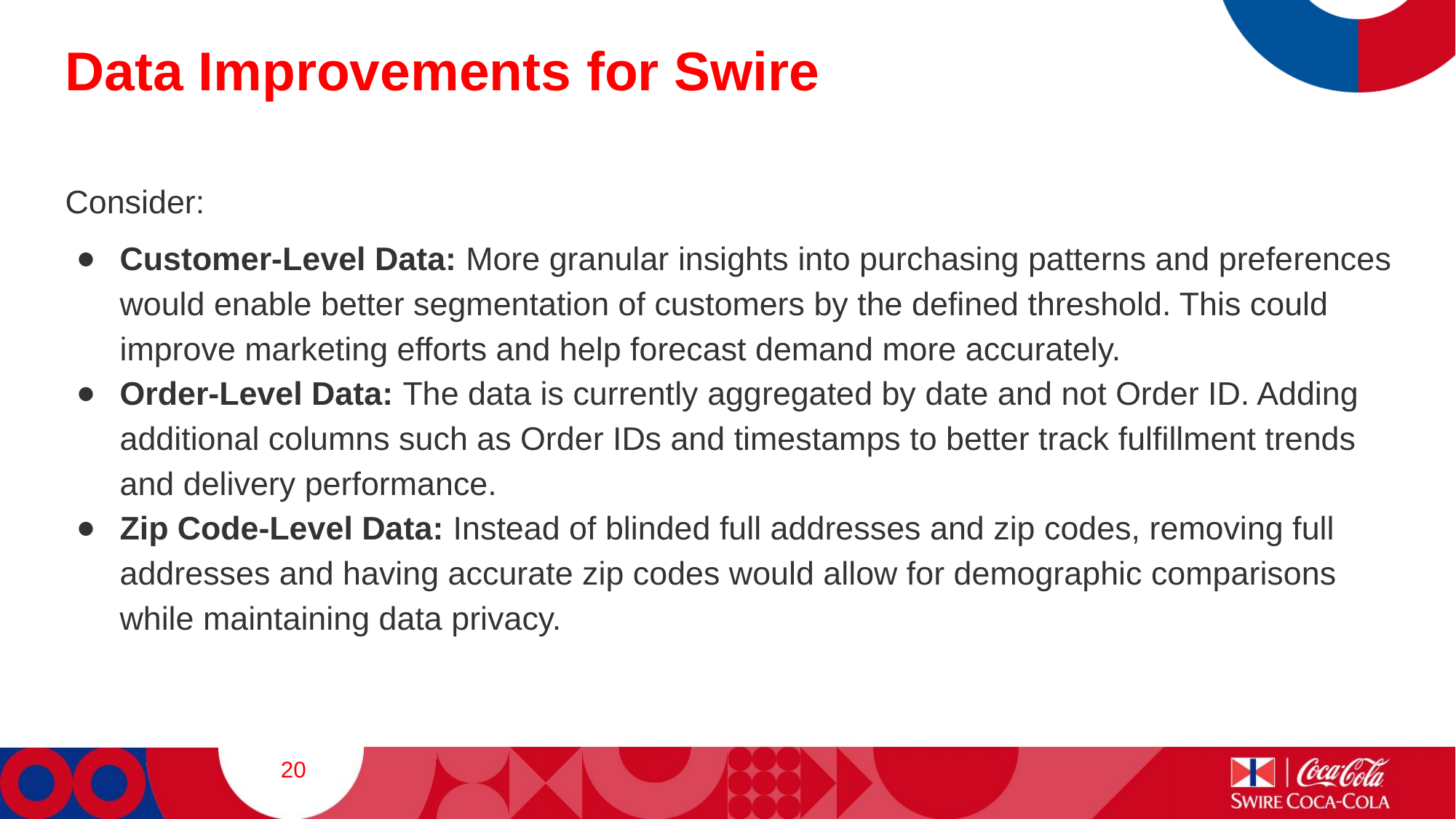

# Data Improvements for Swire
Consider:
Customer-Level Data: More granular insights into purchasing patterns and preferences would enable better segmentation of customers by the defined threshold. This could improve marketing efforts and help forecast demand more accurately.
Order-Level Data: The data is currently aggregated by date and not Order ID. Adding additional columns such as Order IDs and timestamps to better track fulfillment trends and delivery performance.
Zip Code-Level Data: Instead of blinded full addresses and zip codes, removing full addresses and having accurate zip codes would allow for demographic comparisons while maintaining data privacy.

20